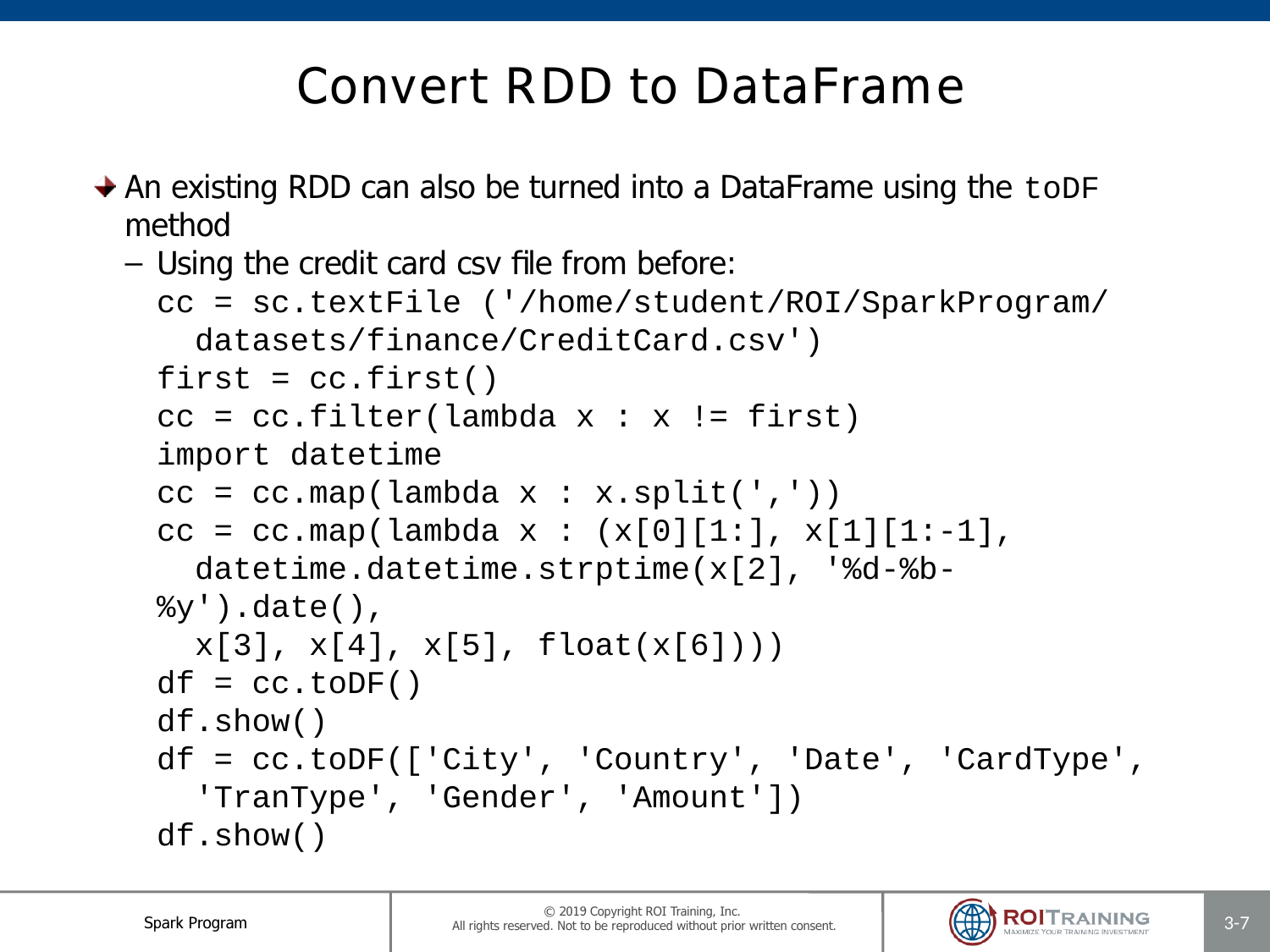

# Convert RDD to DataFrame
An existing RDD can also be turned into a DataFrame using the toDF method
Using the credit card csv file from before:
cc = sc.textFile ('/home/student/ROI/SparkProgram/
  datasets/finance/CreditCard.csv')
first = cc.first()
cc = cc.filter(lambda x : x != first)
import datetime
cc = cc.map(lambda x : x.split(','))
cc = cc.map(lambda x : (x[0][1:], x[1][1:-1],
  datetime.datetime.strptime(x[2], '%d-%b-%y').date(),
  x[3], x[4], x[5], float(x[6])))
df = cc.toDF()
df.show()
df = cc.toDF(['City', 'Country', 'Date', 'CardType',
  'TranType', 'Gender', 'Amount'])
df.show()